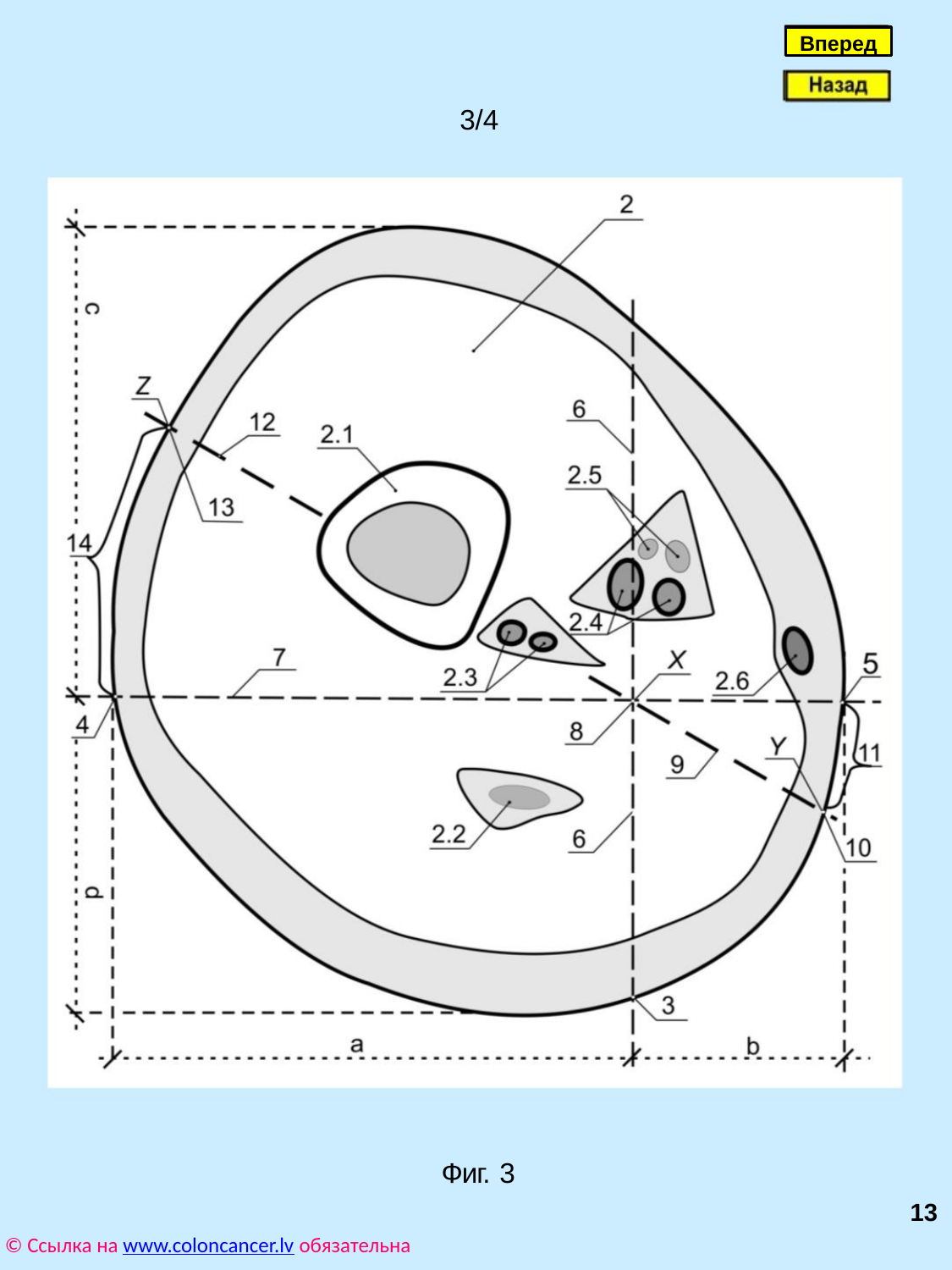

Вперед

3/4
Фиг. 3
13
© Ссылка на www.coloncancer.lv обязательна